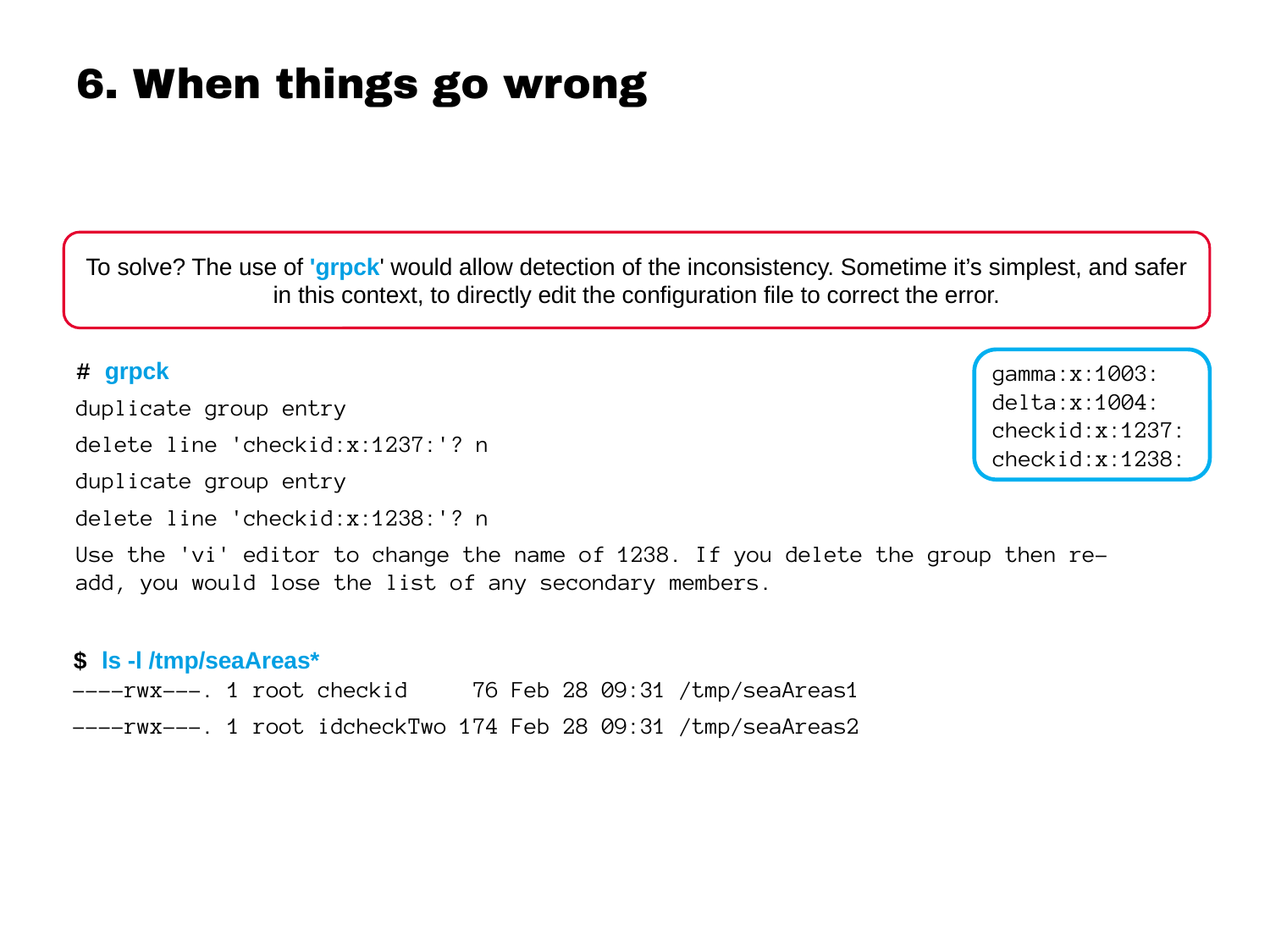

# 6. When things go wrong
To solve? The use of 'grpck' would allow detection of the inconsistency. Sometime it’s simplest, and safer in this context, to directly edit the configuration file to correct the error.
# grpck
duplicate group entry
delete line 'checkid:x:1237:'? n
duplicate group entry
delete line 'checkid:x:1238:'? n
Use the 'vi' editor to change the name of 1238. If you delete the group then re-add, you would lose the list of any secondary members.

gamma:x:1003:
delta:x:1004:
checkid:x:1237:
checkid:x:1238:
$ ls -l /tmp/seaAreas*
----rwx---. 1 root checkid     76 Feb 28 09:31 /tmp/seaAreas1
----rwx---. 1 root idcheckTwo 174 Feb 28 09:31 /tmp/seaAreas2